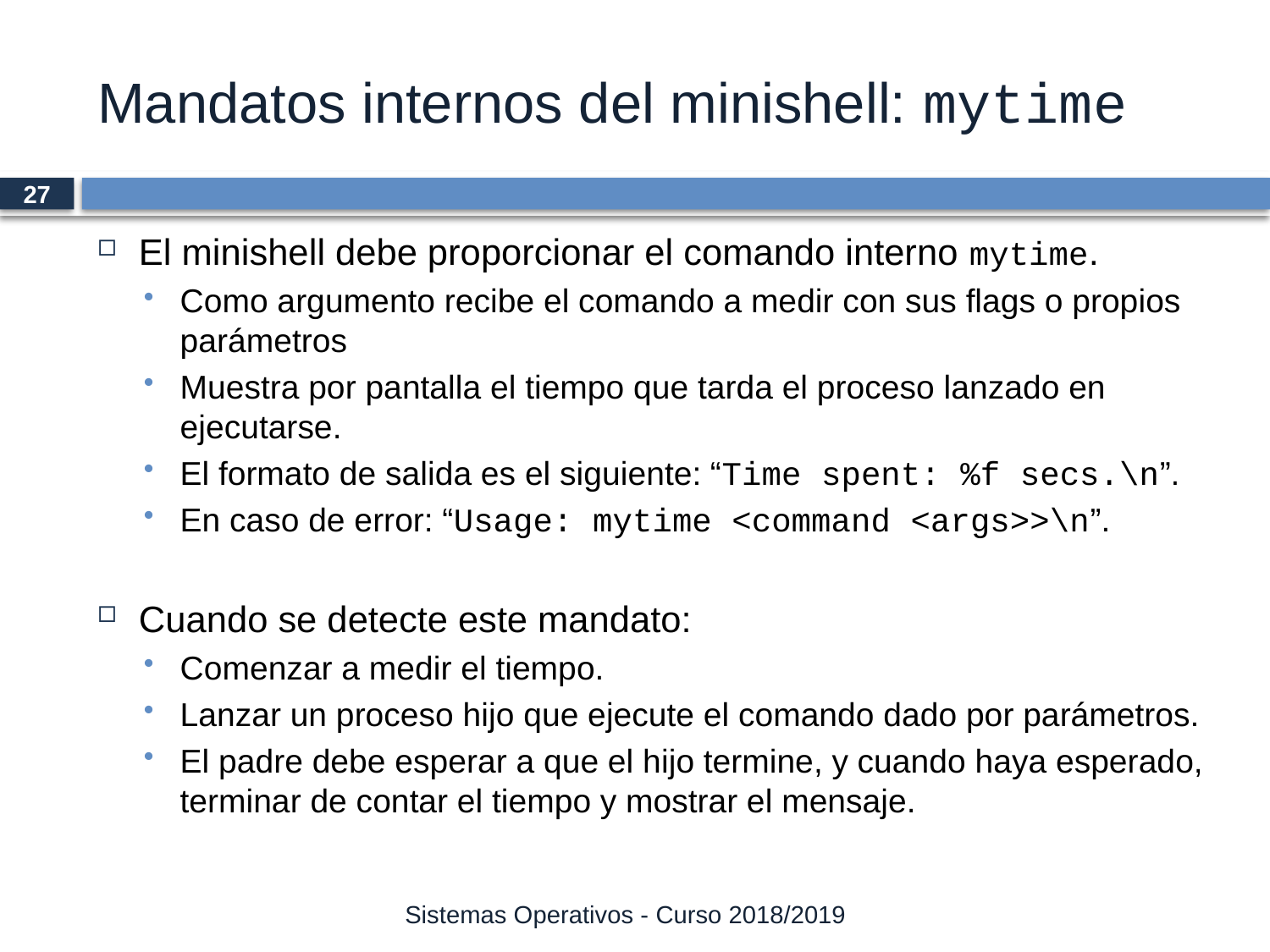

# Mandatos internos del minishell: mytime
27
El minishell debe proporcionar el comando interno mytime.
Como argumento recibe el comando a medir con sus flags o propios parámetros
Muestra por pantalla el tiempo que tarda el proceso lanzado en ejecutarse.
El formato de salida es el siguiente: “Time spent: %f secs.\n”.
En caso de error: “Usage: mytime <command <args>>\n”.

Cuando se detecte este mandato:
Comenzar a medir el tiempo.
Lanzar un proceso hijo que ejecute el comando dado por parámetros.
El padre debe esperar a que el hijo termine, y cuando haya esperado, terminar de contar el tiempo y mostrar el mensaje.

Sistemas Operativos - Curso 2018/2019